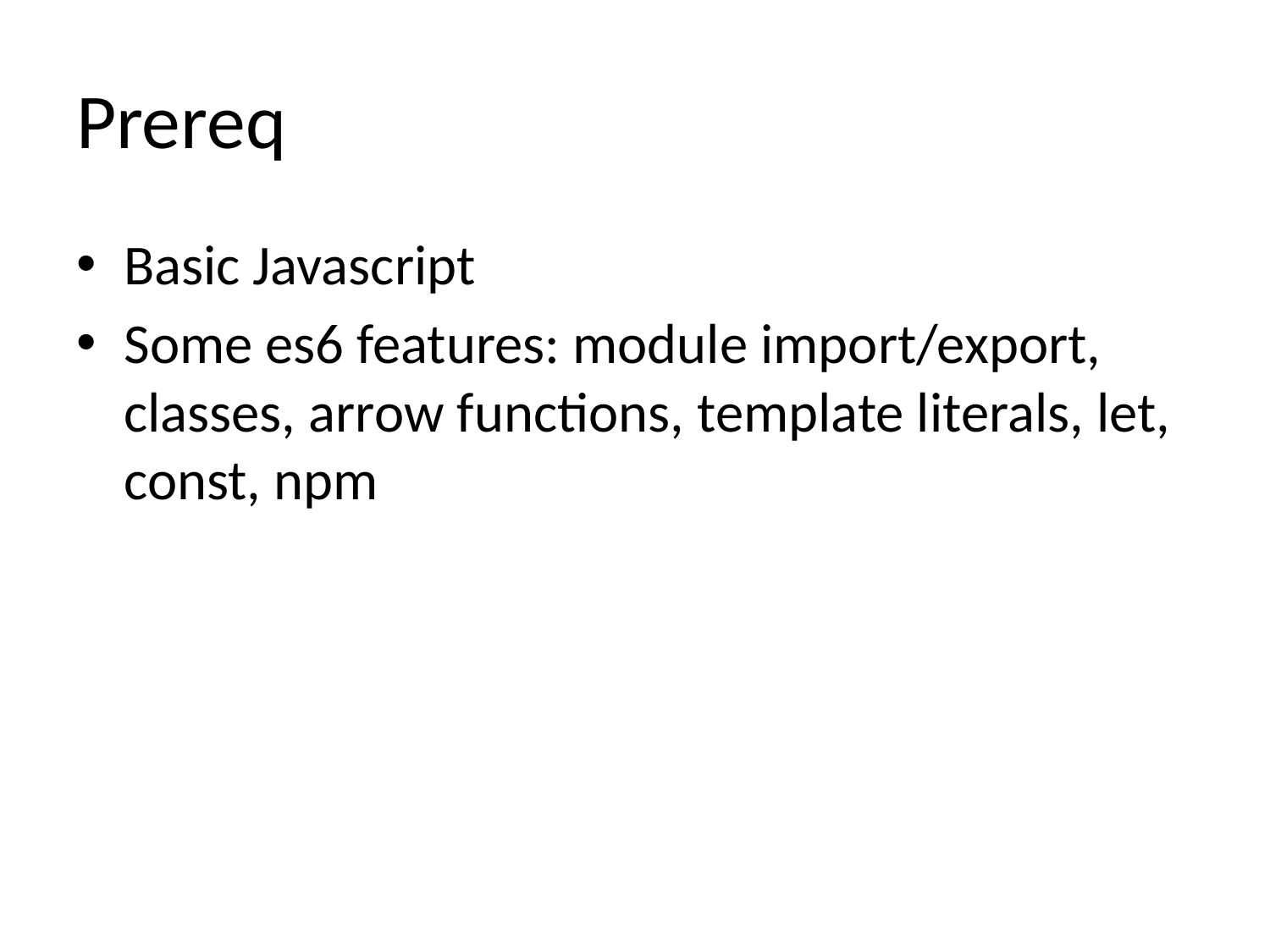

# Prereq
Basic Javascript
Some es6 features: module import/export, classes, arrow functions, template literals, let, const, npm